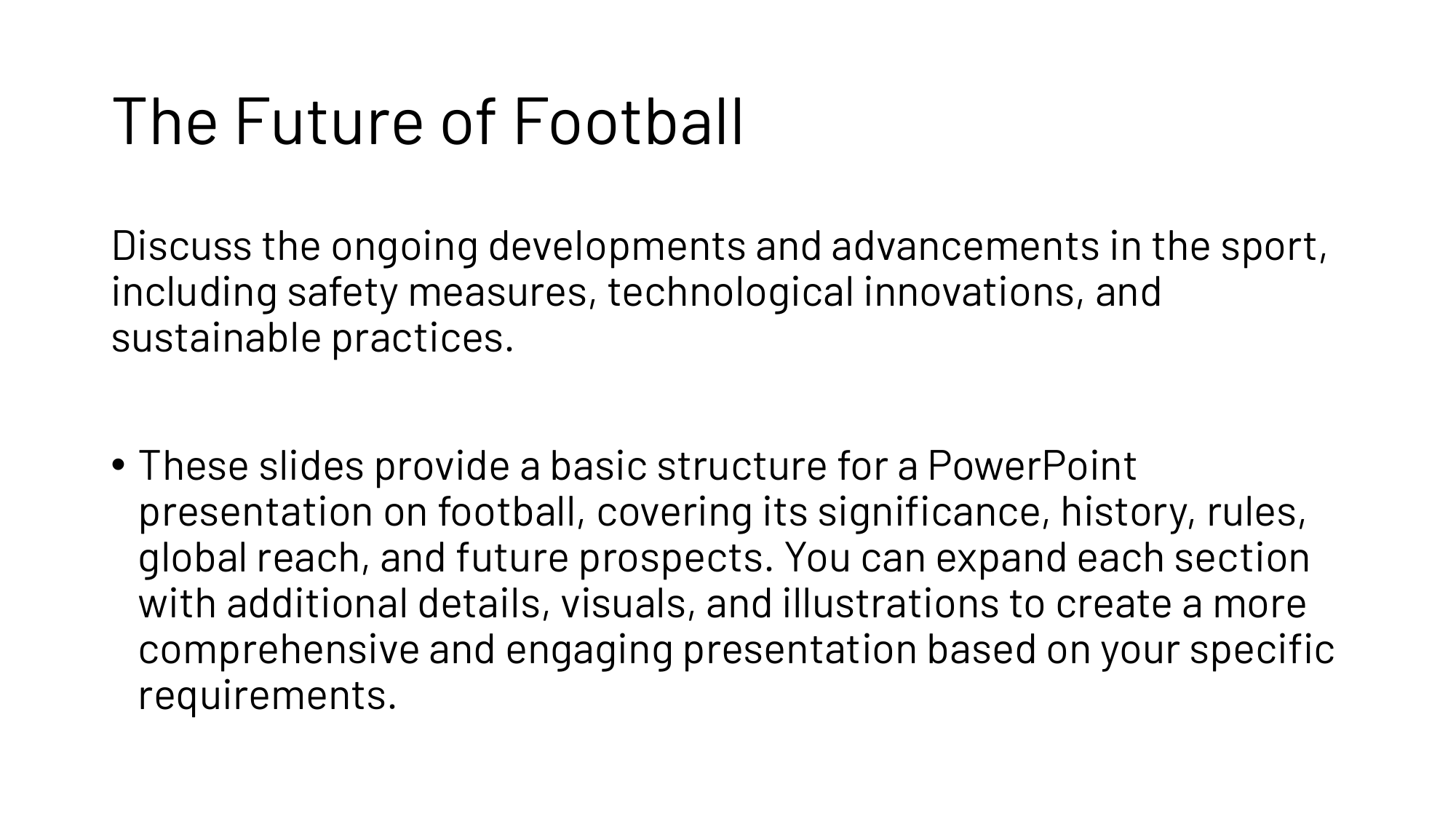

# The Future of Football
Discuss the ongoing developments and advancements in the sport, including safety measures, technological innovations, and sustainable practices.

These slides provide a basic structure for a PowerPoint presentation on football, covering its significance, history, rules, global reach, and future prospects. You can expand each section with additional details, visuals, and illustrations to create a more comprehensive and engaging presentation based on your specific requirements.